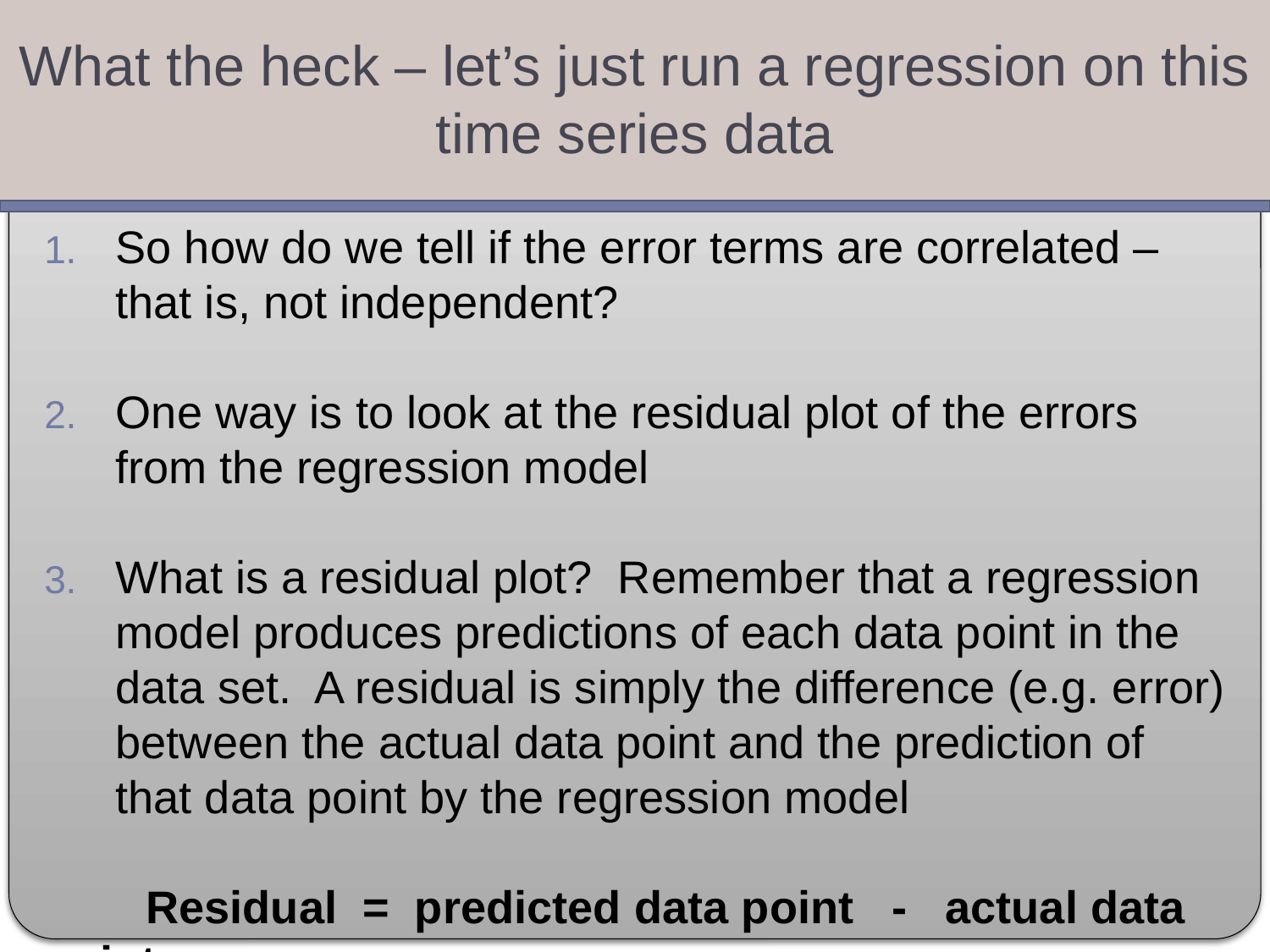

What the heck – let’s just run a regression on this time series data

So how do we tell if the error terms are correlated – that is, not independent?

One way is to look at the residual plot of the errors from the regression model

What is a residual plot?  Remember that a regression model produces predictions of each data point in the data set.  A residual is simply the difference (e.g. error) between the actual data point and the prediction of that data point by the regression model

        Residual  =  predicted data point   -   actual data point